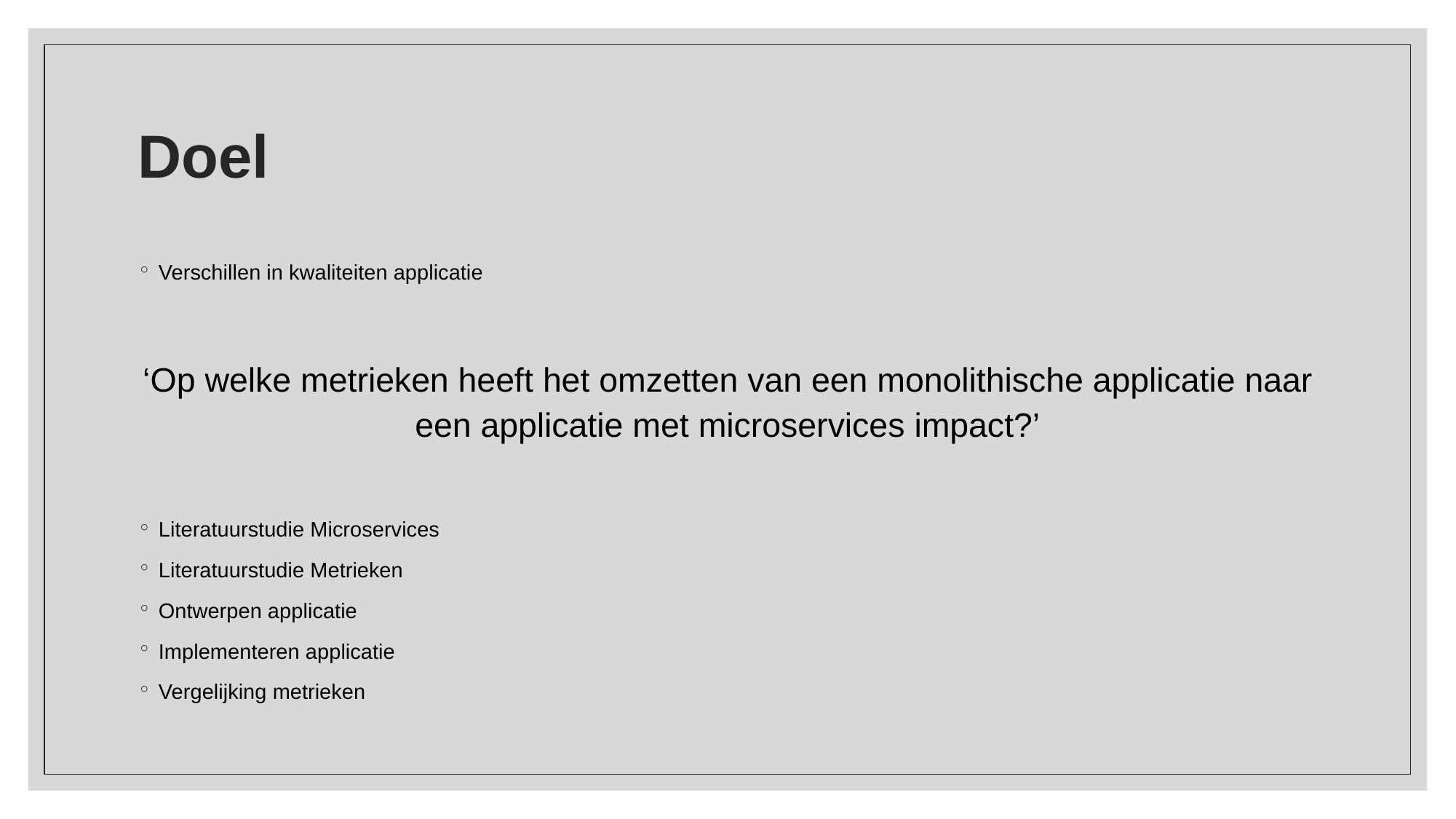

# Doel
Verschillen in kwaliteiten applicatie

‘Op welke metrieken heeft het omzetten van een monolithische applicatie naar een applicatie met microservices impact?’

Literatuurstudie Microservices
Literatuurstudie Metrieken
Ontwerpen applicatie
Implementeren applicatie
Vergelijking metrieken